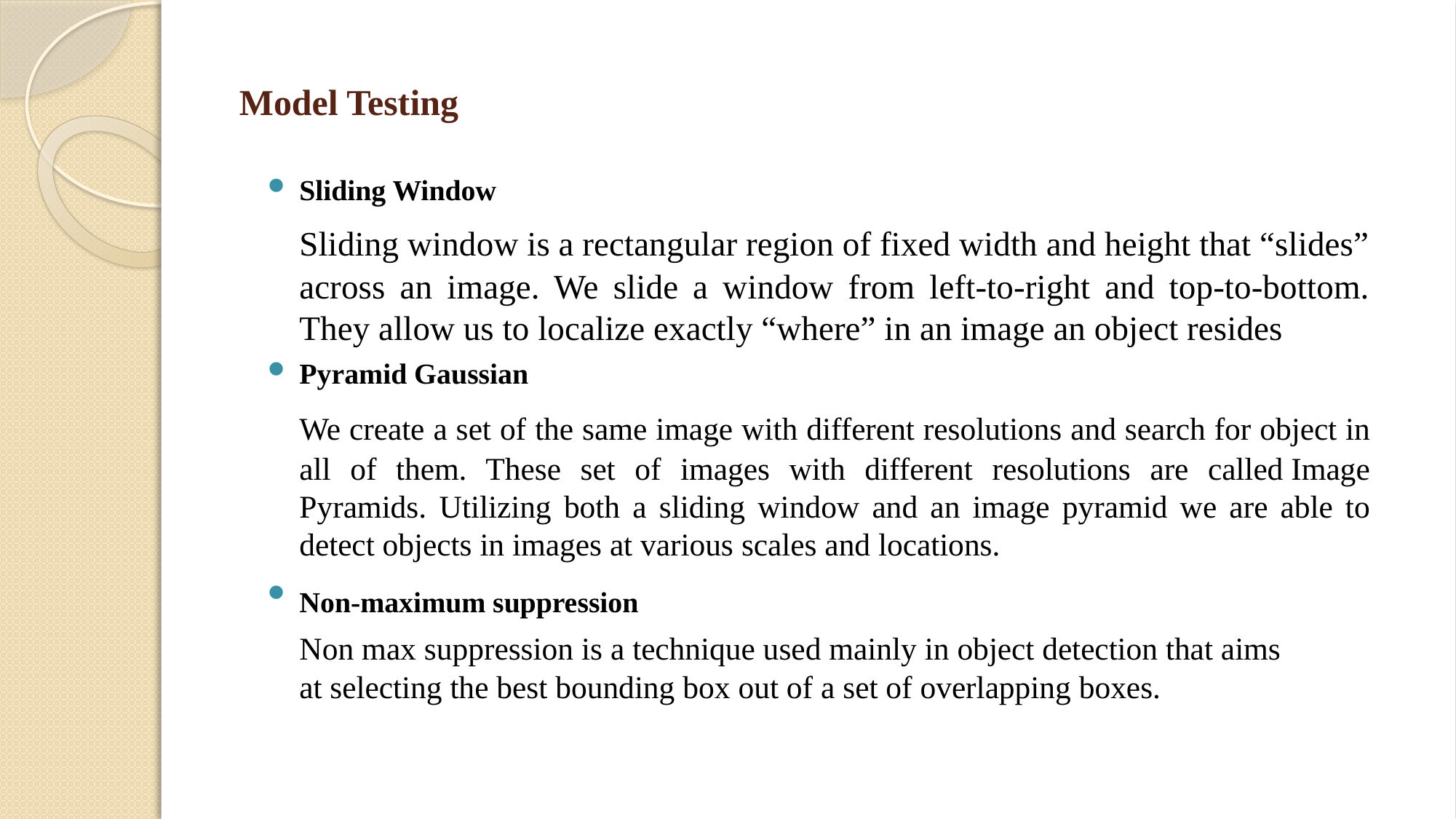

# Model Testing
Sliding Window
		Sliding window is a rectangular region of fixed width and height that “slides” across an image. We slide a window from left-to-right and top-to-bottom. They allow us to localize exactly “where” in an image an object resides
Pyramid Gaussian
		We create a set of the same image with different resolutions and search for object in all of them. These set of images with different resolutions are called Image Pyramids. Utilizing both a sliding window and an image pyramid we are able to detect objects in images at various scales and locations.
Non-maximum suppression
		Non max suppression is a technique used mainly in object detection that aims at selecting the best bounding box out of a set of overlapping boxes.